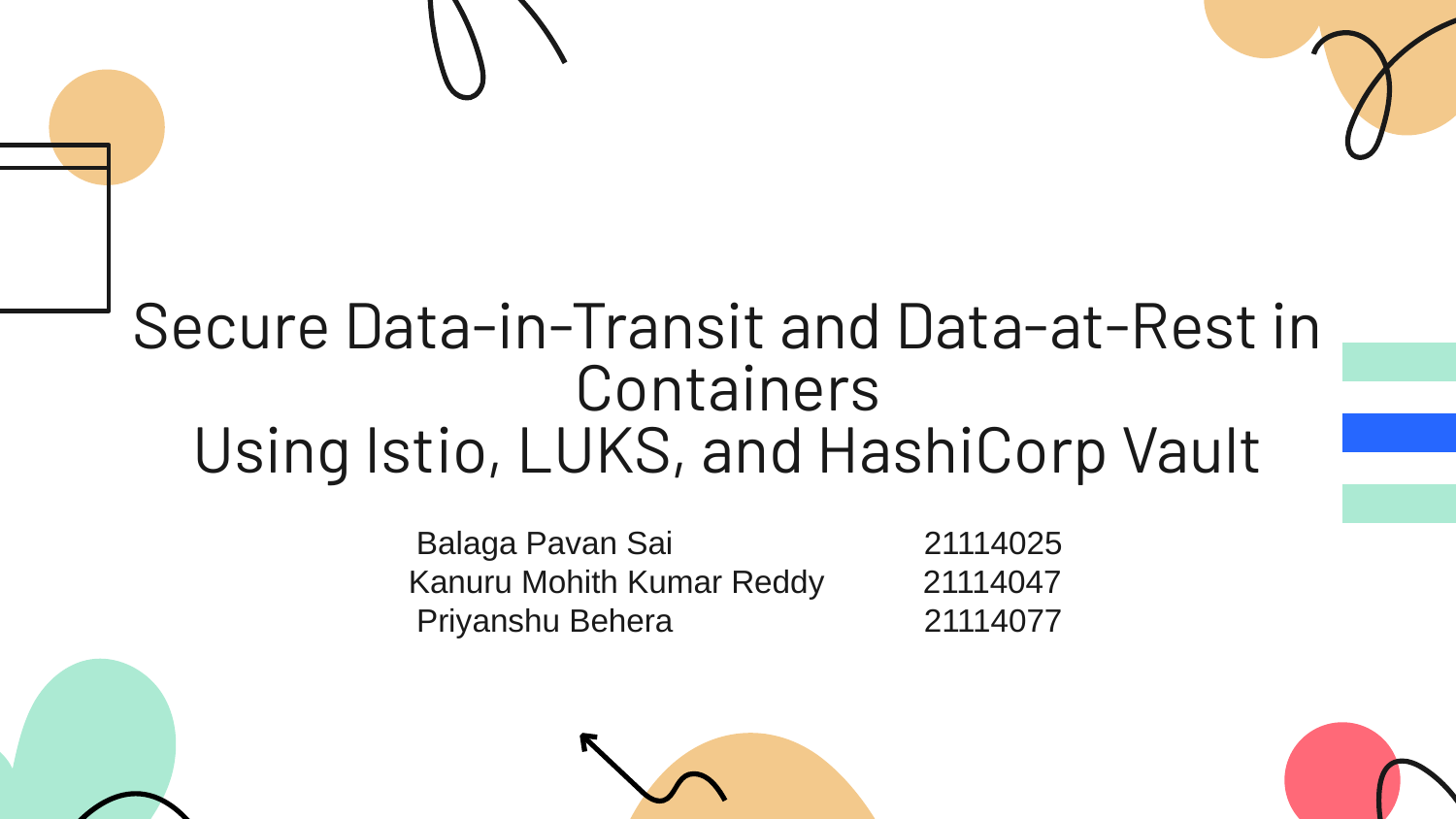

# Secure Data-in-Transit and Data-at-Rest in Containers Using Istio, LUKS, and HashiCorp Vault
Balaga Pavan Sai                            21114025
Kanuru Mohith Kumar Reddy           21114047
Priyanshu Behera                            21114077